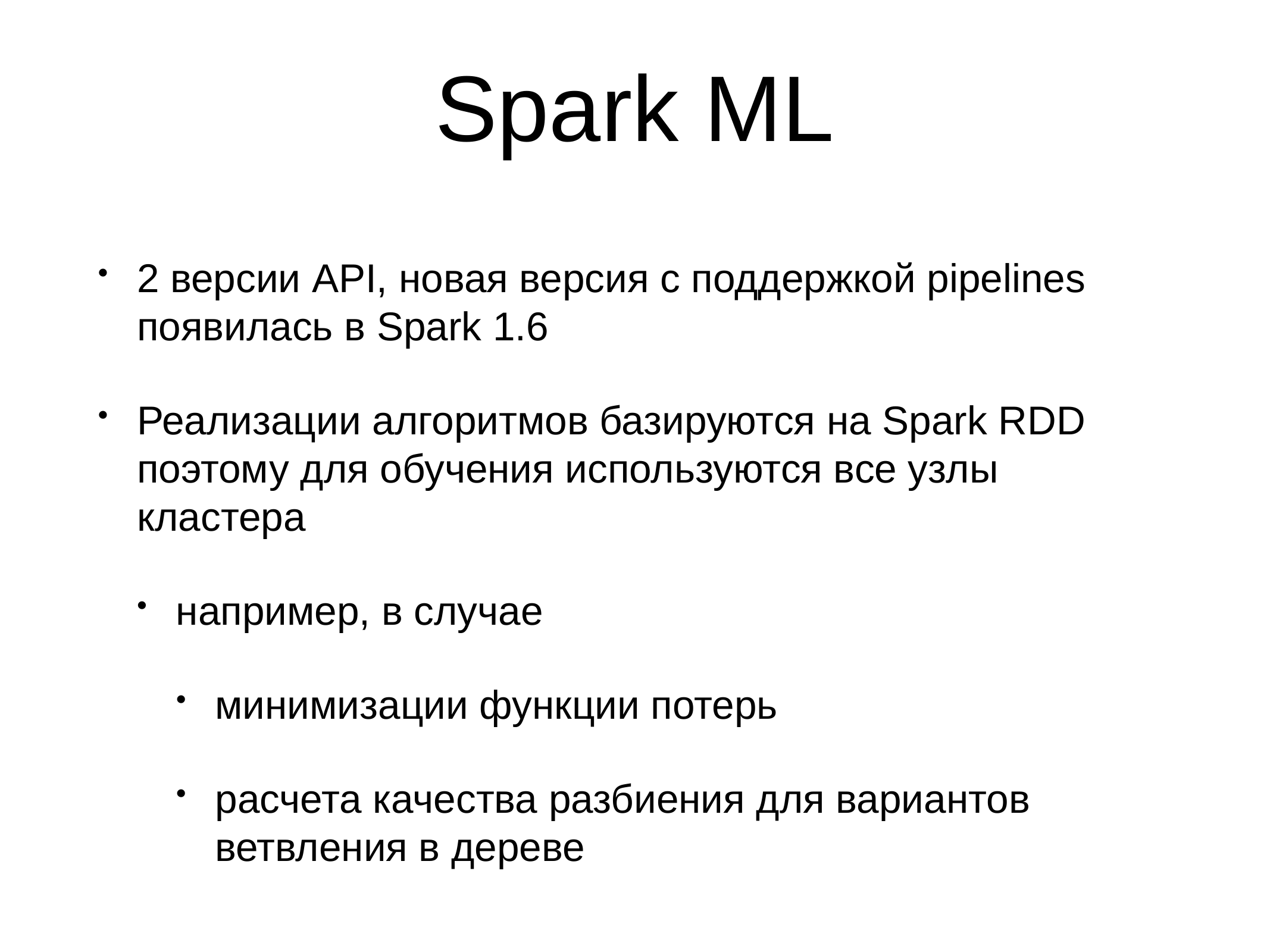

# Spark ML
2 версии API, новая версия с поддержкой pipelines появилась в Spark 1.6
Реализации алгоритмов базируются на Spark RDD поэтому для обучения используются все узлы кластера
например, в случае
минимизации функции потерь
расчета качества разбиения для вариантов ветвления в дереве